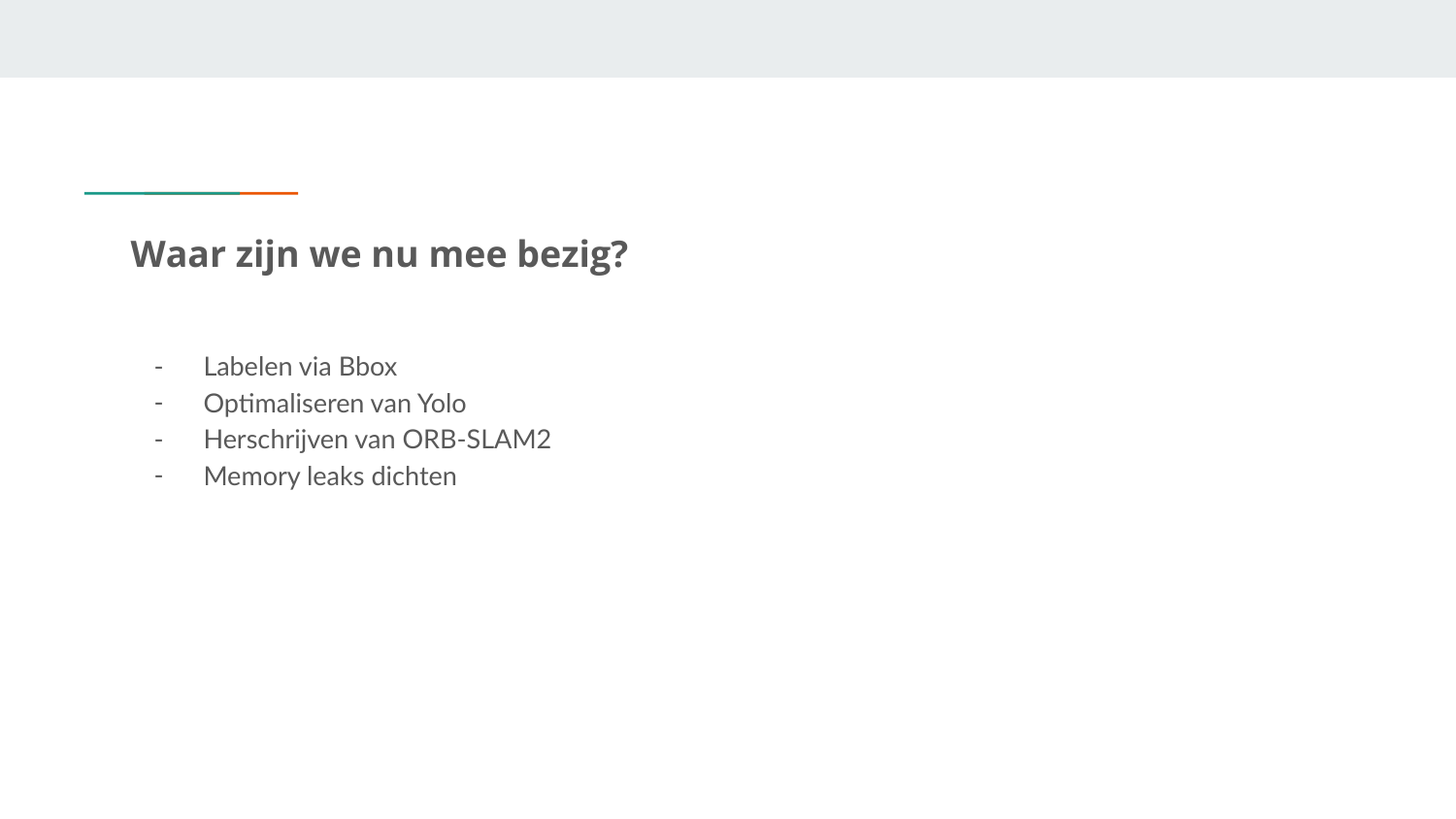

# Waar zijn we nu mee bezig?
Labelen via Bbox
Optimaliseren van Yolo
Herschrijven van ORB-SLAM2
Memory leaks dichten